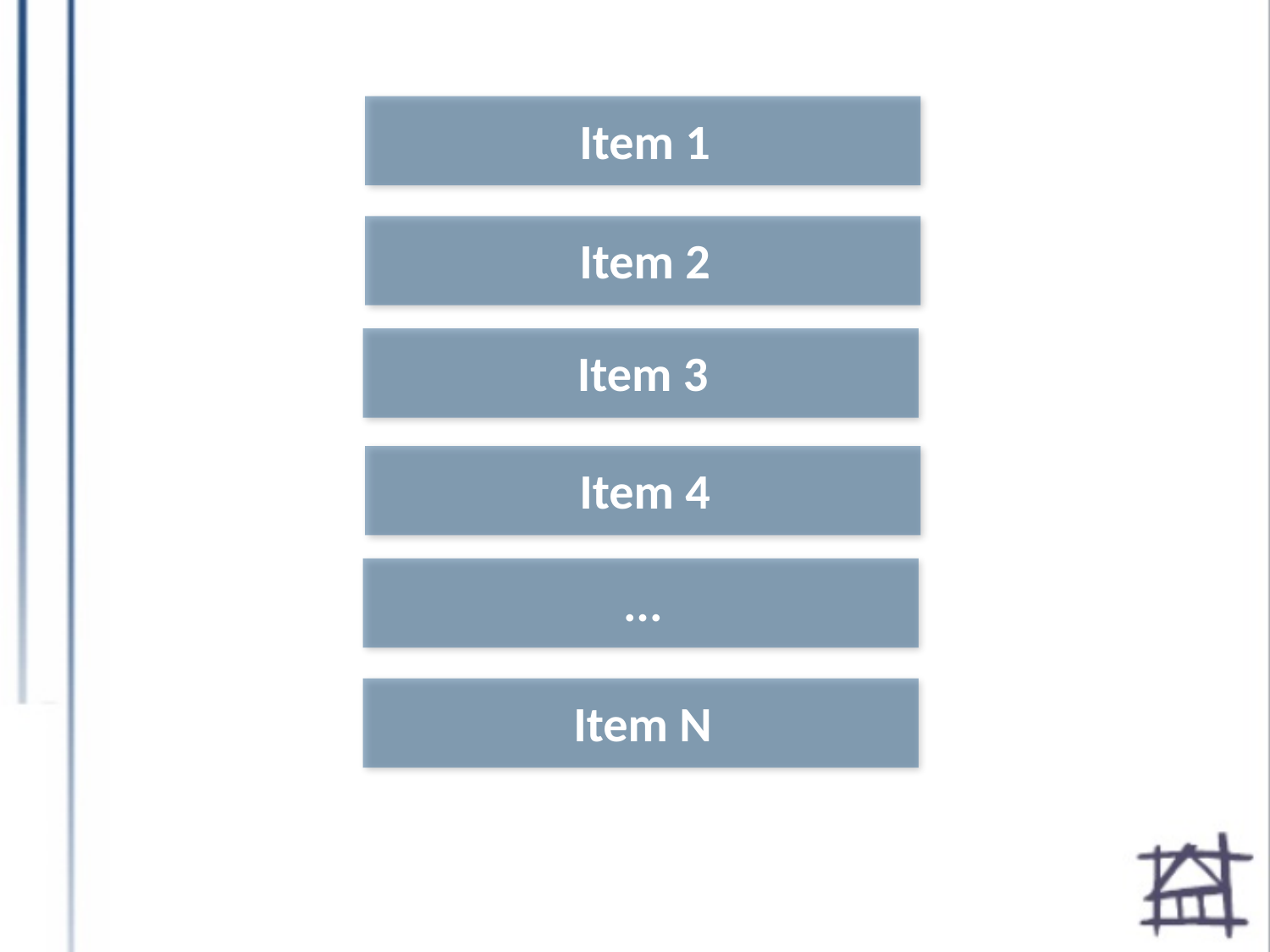

Item 1

Item 2

Item 3

Item 4

...

Item N